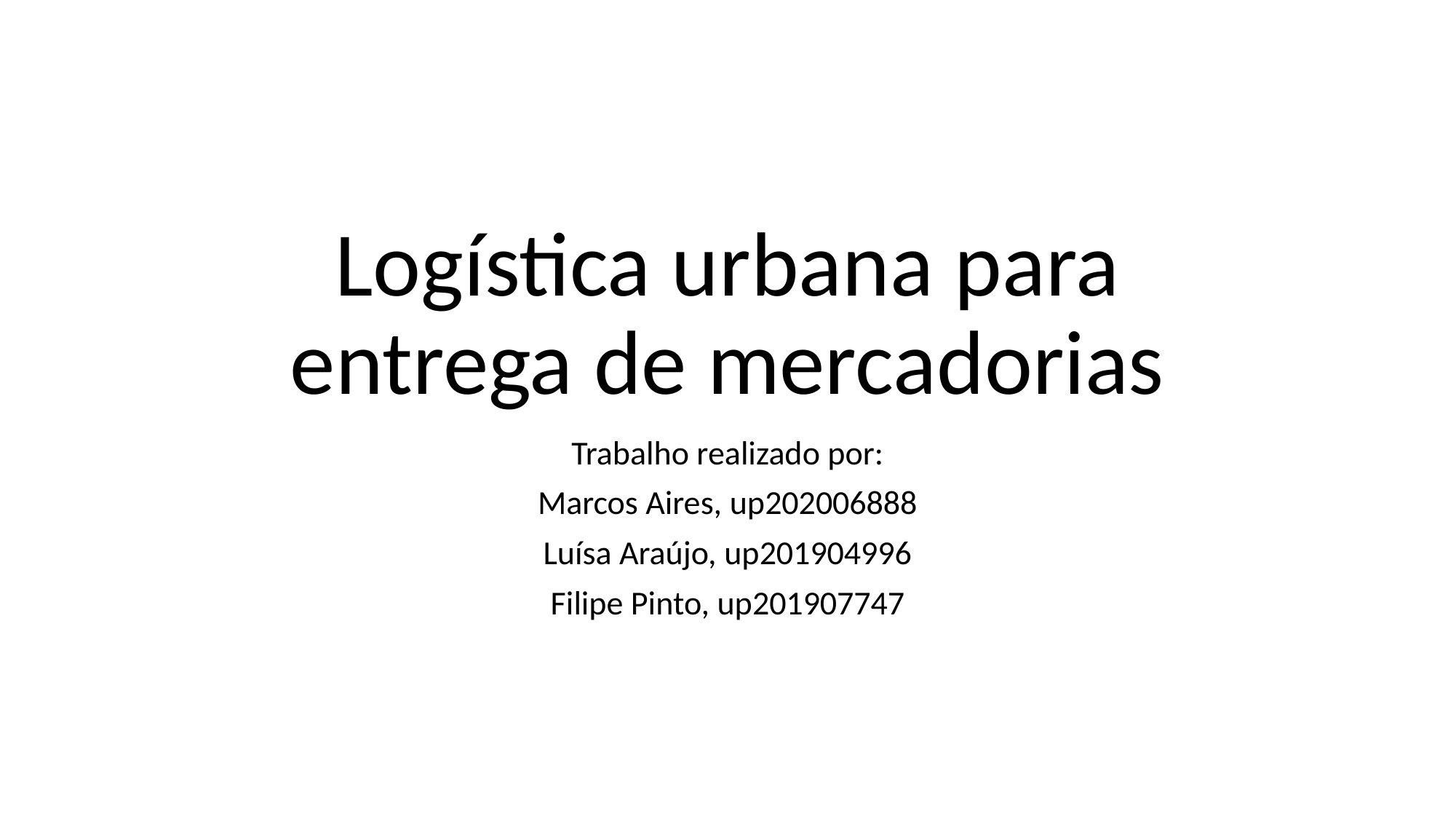

# Logística urbana para entrega de mercadorias
Trabalho realizado por:
Marcos Aires, up202006888
Luísa Araújo, up201904996
Filipe Pinto, up201907747